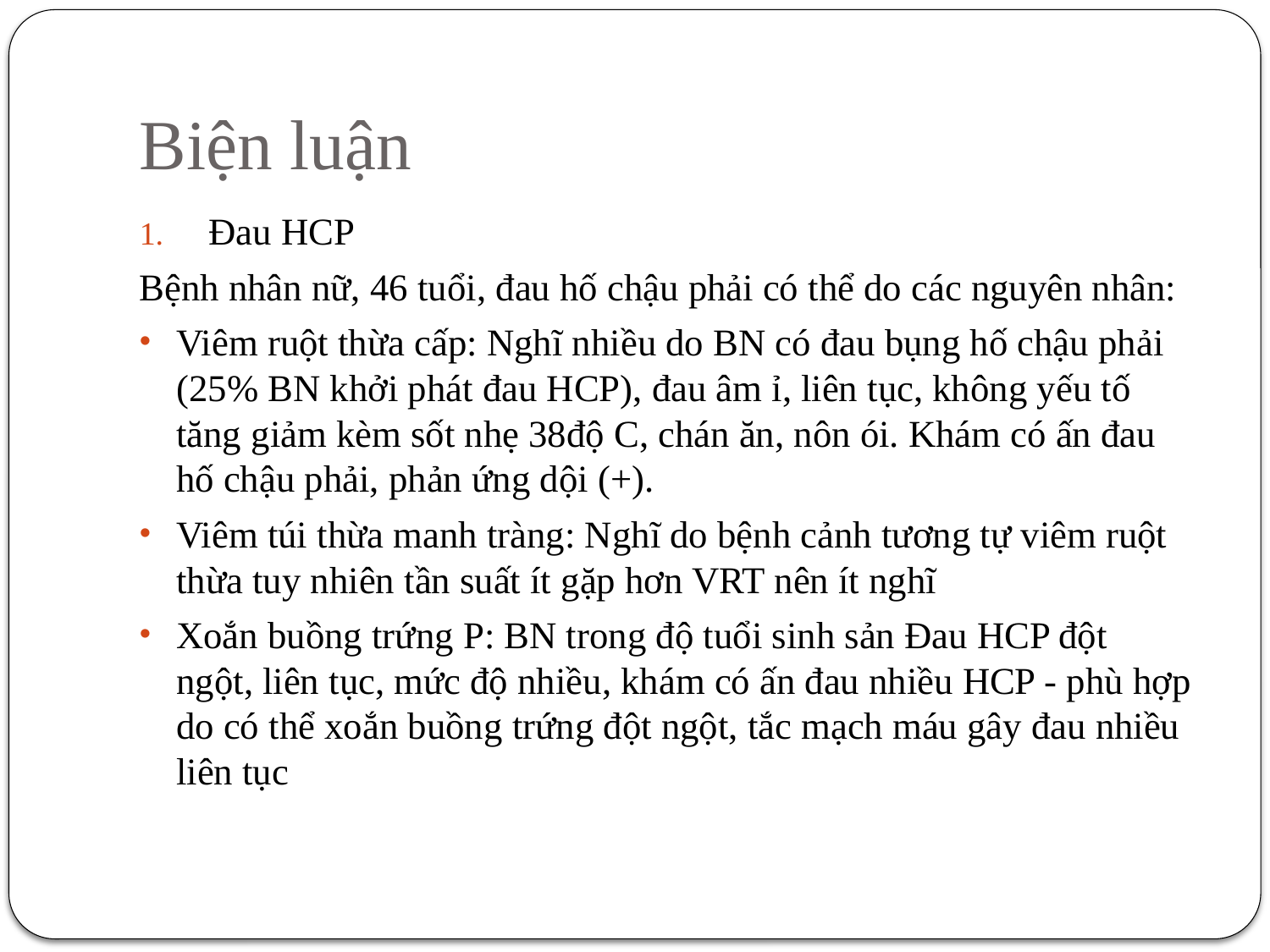

# Biện luận
Đau HCP
Bệnh nhân nữ, 46 tuổi, đau hố chậu phải có thể do các nguyên nhân:​
Viêm ruột thừa cấp: Nghĩ nhiều do BN có đau bụng hố chậu phải (25% BN khởi phát đau HCP), đau âm ỉ, liên tục, không yếu tố tăng giảm kèm sốt nhẹ 38độ C, chán ăn, nôn ói. Khám có ấn đau hố chậu phải, phản ứng dội (+).​
Viêm túi thừa manh tràng: Nghĩ do bệnh cảnh tương tự viêm ruột thừa tuy nhiên tần suất ít gặp hơn VRT nên ít nghĩ
Xoắn buồng trứng P: BN trong độ tuổi sinh sản Đau HCP đột ngột, liên tục, mức độ nhiều, khám có ấn đau nhiều HCP - phù hợp do có thể xoắn buồng trứng đột ngột, tắc mạch máu gây đau nhiều liên tục